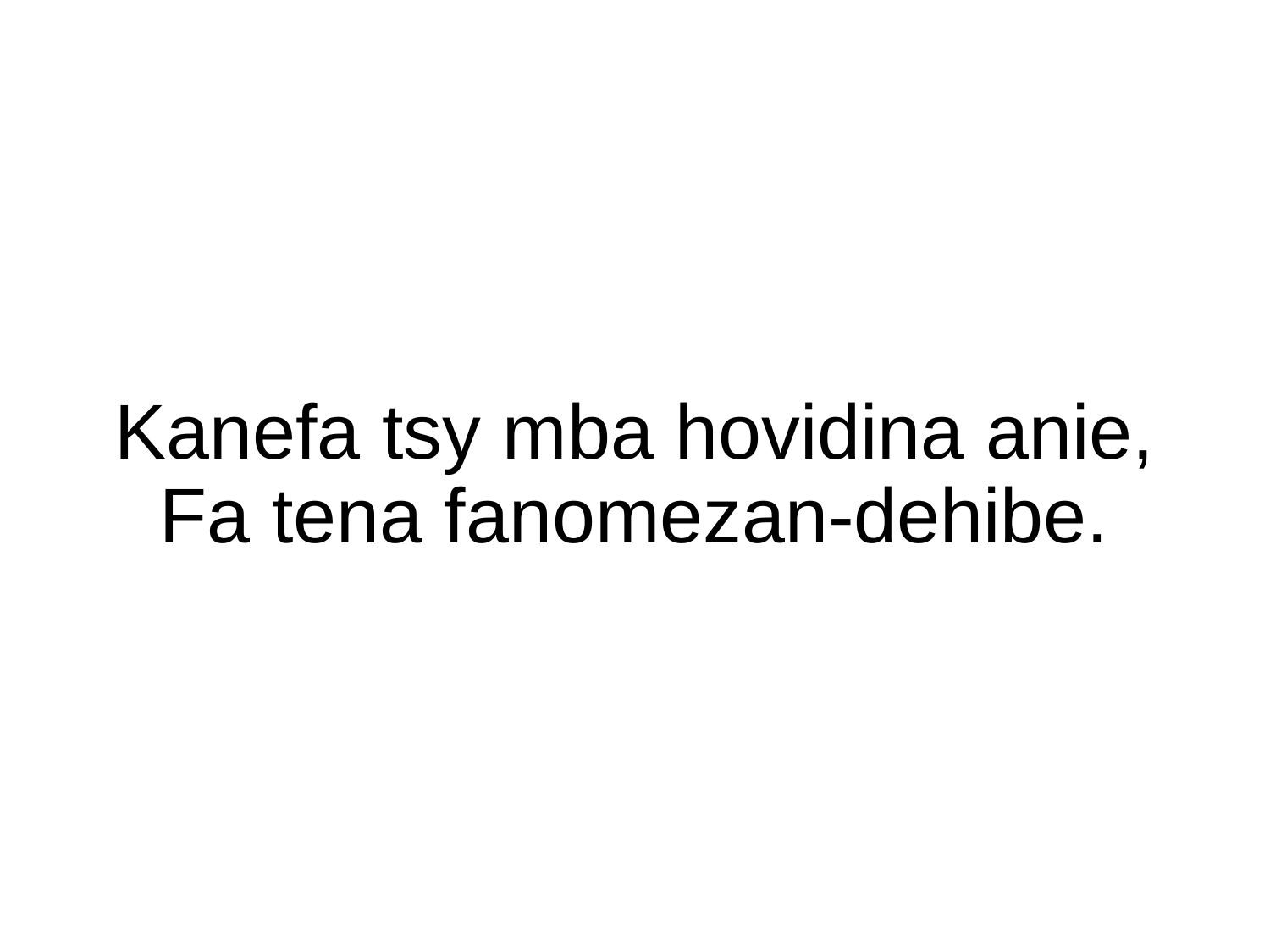

Kanefa tsy mba hovidina anie,
Fa tena fanomezan-dehibe.